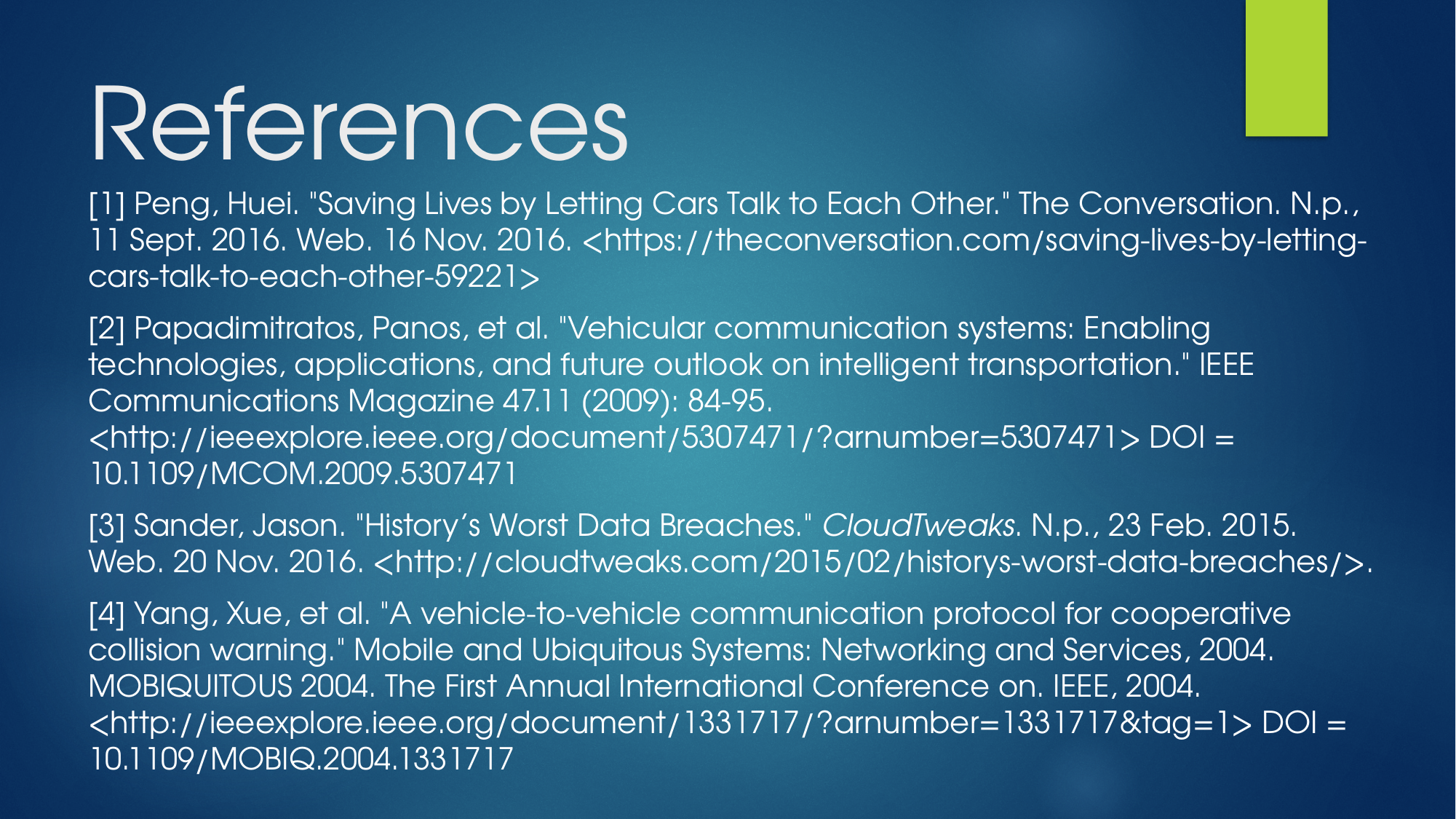

# References
[1] Peng, Huei. "Saving Lives by Letting Cars Talk to Each Other." The Conversation. N.p., 11 Sept. 2016. Web. 16 Nov. 2016. <https://theconversation.com/saving-lives-by-letting-cars-talk-to-each-other-59221>
[2] Papadimitratos, Panos, et al. "Vehicular communication systems: Enabling technologies, applications, and future outlook on intelligent transportation." IEEE Communications Magazine 47.11 (2009): 84-95. <http://ieeexplore.ieee.org/document/5307471/?arnumber=5307471> DOI = 10.1109/MCOM.2009.5307471
[3] Sander, Jason. "History’s Worst Data Breaches." CloudTweaks. N.p., 23 Feb. 2015. Web. 20 Nov. 2016. <http://cloudtweaks.com/2015/02/historys-worst-data-breaches/>.
[4] Yang, Xue, et al. "A vehicle-to-vehicle communication protocol for cooperative collision warning." Mobile and Ubiquitous Systems: Networking and Services, 2004. MOBIQUITOUS 2004. The First Annual International Conference on. IEEE, 2004. <http://ieeexplore.ieee.org/document/1331717/?arnumber=1331717&tag=1> DOI = 10.1109/MOBIQ.2004.1331717